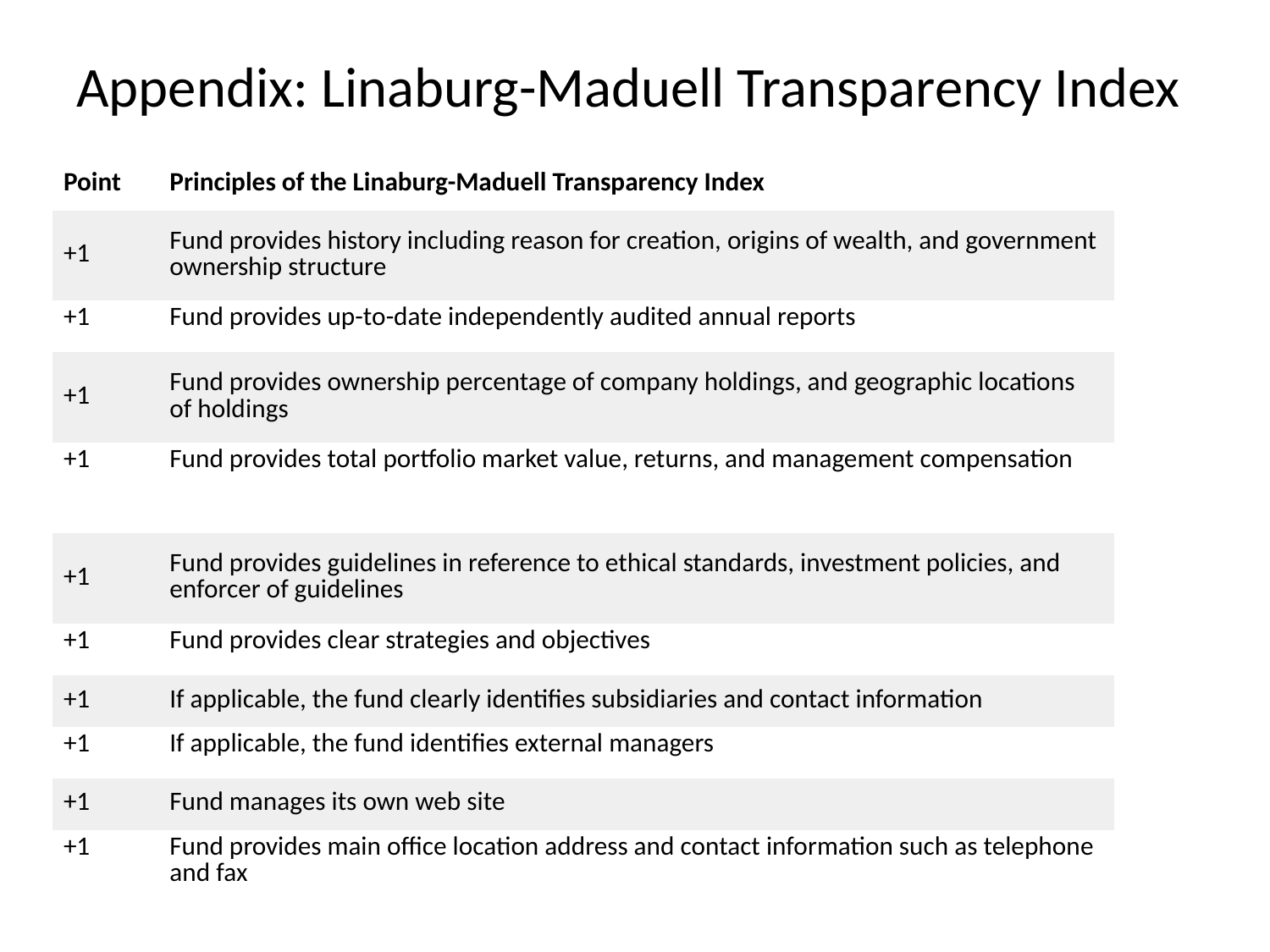

# Appendix: Linaburg-Maduell Transparency Index
| Point | Principles of the Linaburg-Maduell Transparency Index |
| --- | --- |
| +1 | Fund provides history including reason for creation, origins of wealth, and government ownership structure |
| +1 | Fund provides up-to-date independently audited annual reports |
| +1 | Fund provides ownership percentage of company holdings, and geographic locations of holdings |
| +1 | Fund provides total portfolio market value, returns, and management compensation |
| +1 | Fund provides guidelines in reference to ethical standards, investment policies, and enforcer of guidelines |
| +1 | Fund provides clear strategies and objectives |
| +1 | If applicable, the fund clearly identifies subsidiaries and contact information |
| +1 | If applicable, the fund identifies external managers |
| +1 | Fund manages its own web site |
| +1 | Fund provides main office location address and contact information such as telephone and fax |